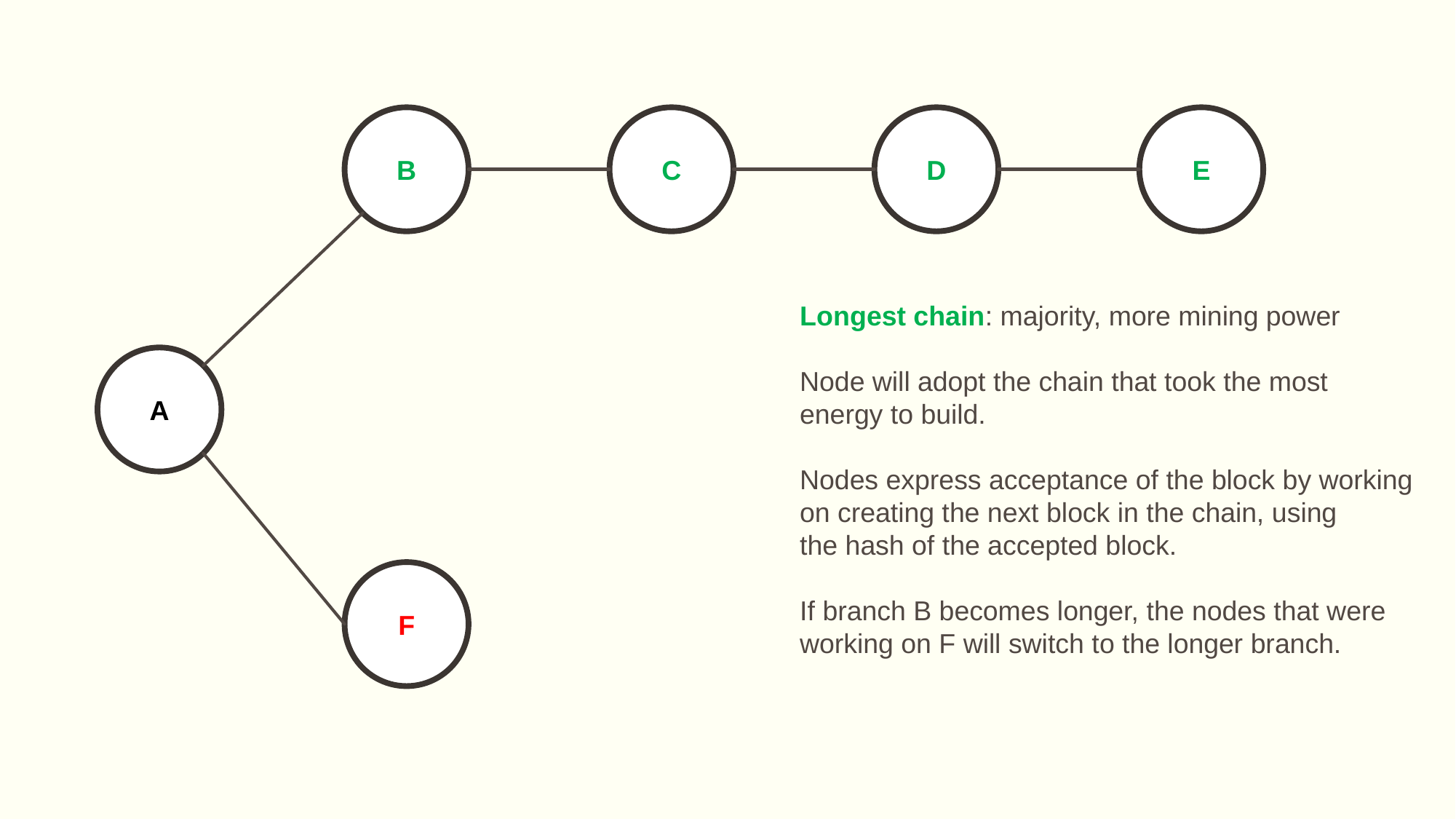

B
C
D
E
Longest chain: majority, more mining power

Node will adopt the chain that took the most
energy to build.

Nodes express acceptance of the block by working
on creating the next block in the chain, using
the hash of the accepted block.

If branch B becomes longer, the nodes that were
working on F will switch to the longer branch.
A
F